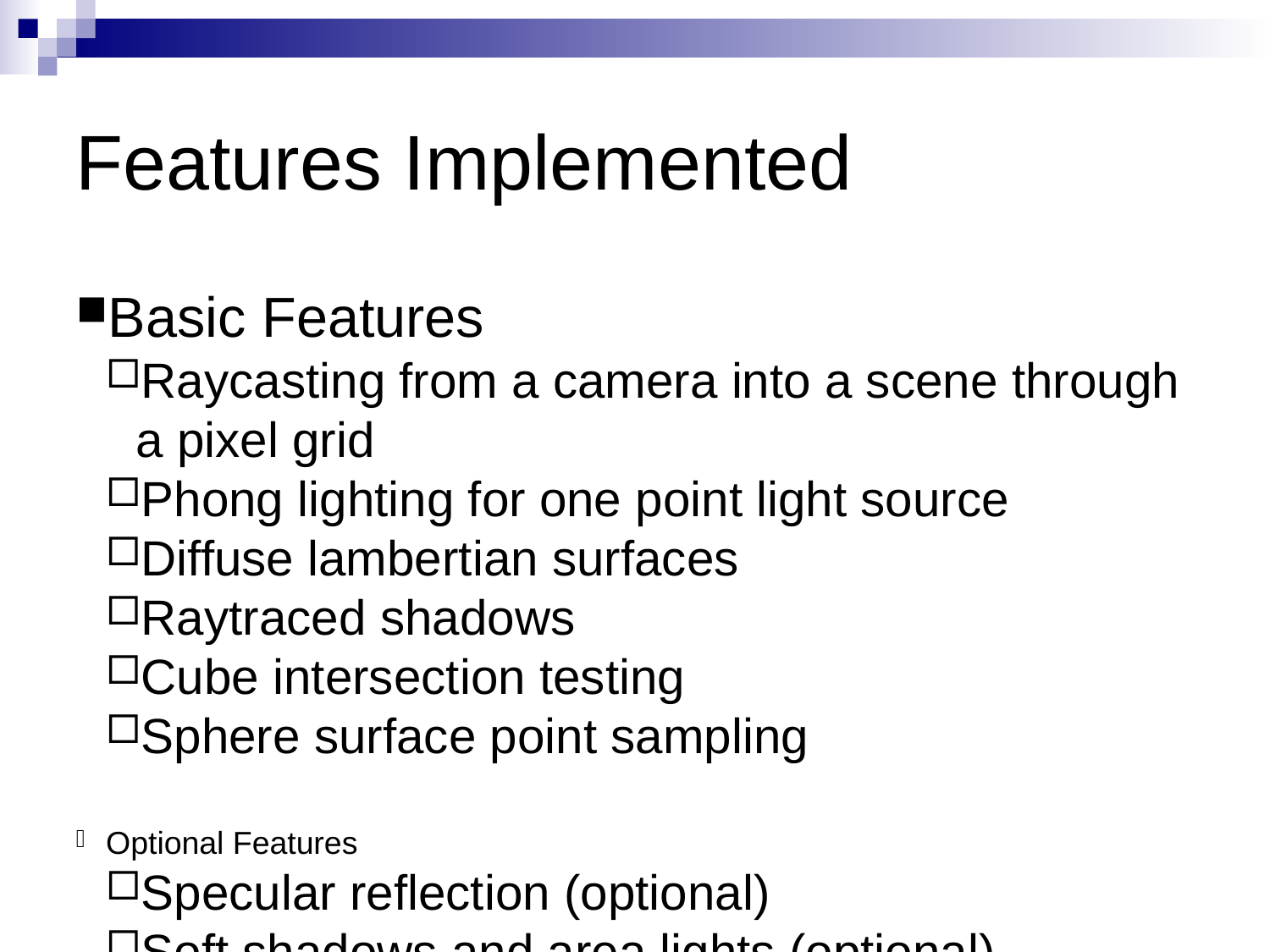

Features Implemented
Basic Features
Raycasting from a camera into a scene through a pixel grid
Phong lighting for one point light source
Diffuse lambertian surfaces
Raytraced shadows
Cube intersection testing
Sphere surface point sampling

Optional Features
Specular reflection (optional)
Soft shadows and area lights (optional)